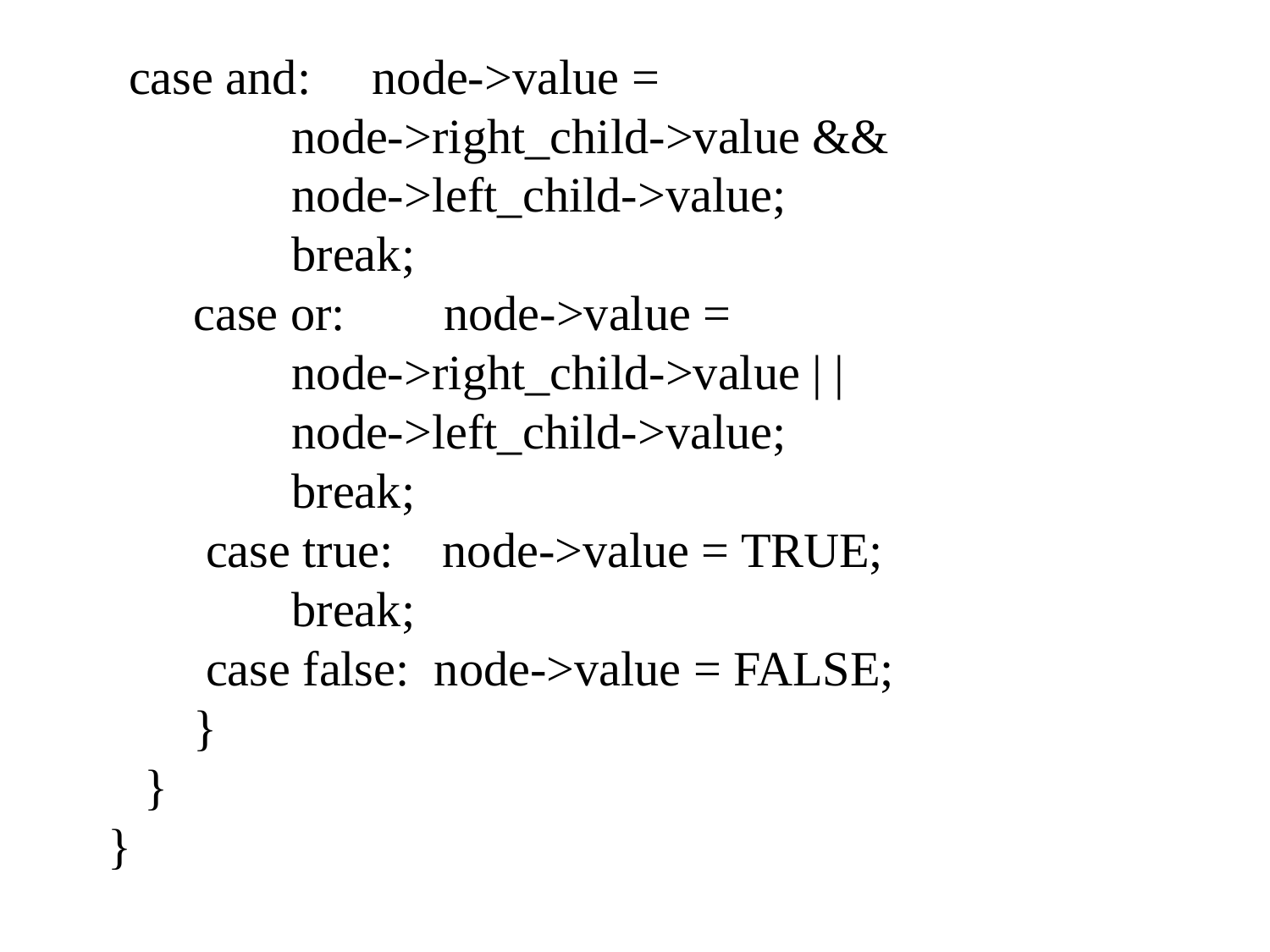

# case and:     node->value = node->right_child->value && node->left_child->value; break; case or:        node->value = node->right_child->value | | node->left_child->value; break; case true:    node->value = TRUE; break; case false:  node->value = FALSE; } } }